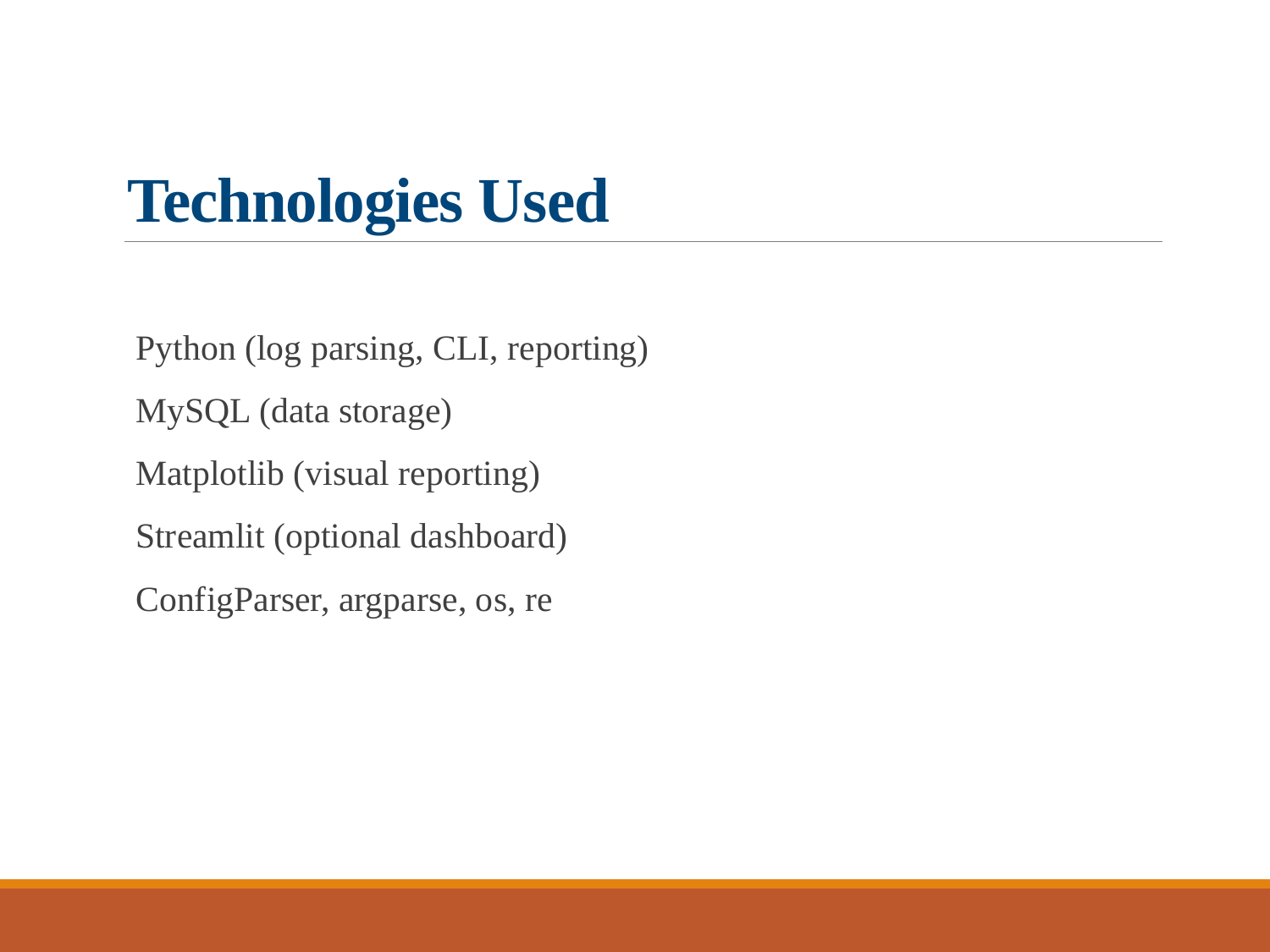

# Technologies Used

 Python (log parsing, CLI, reporting)
 MySQL (data storage)
 Matplotlib (visual reporting)
 Streamlit (optional dashboard)
 ConfigParser, argparse, os, re